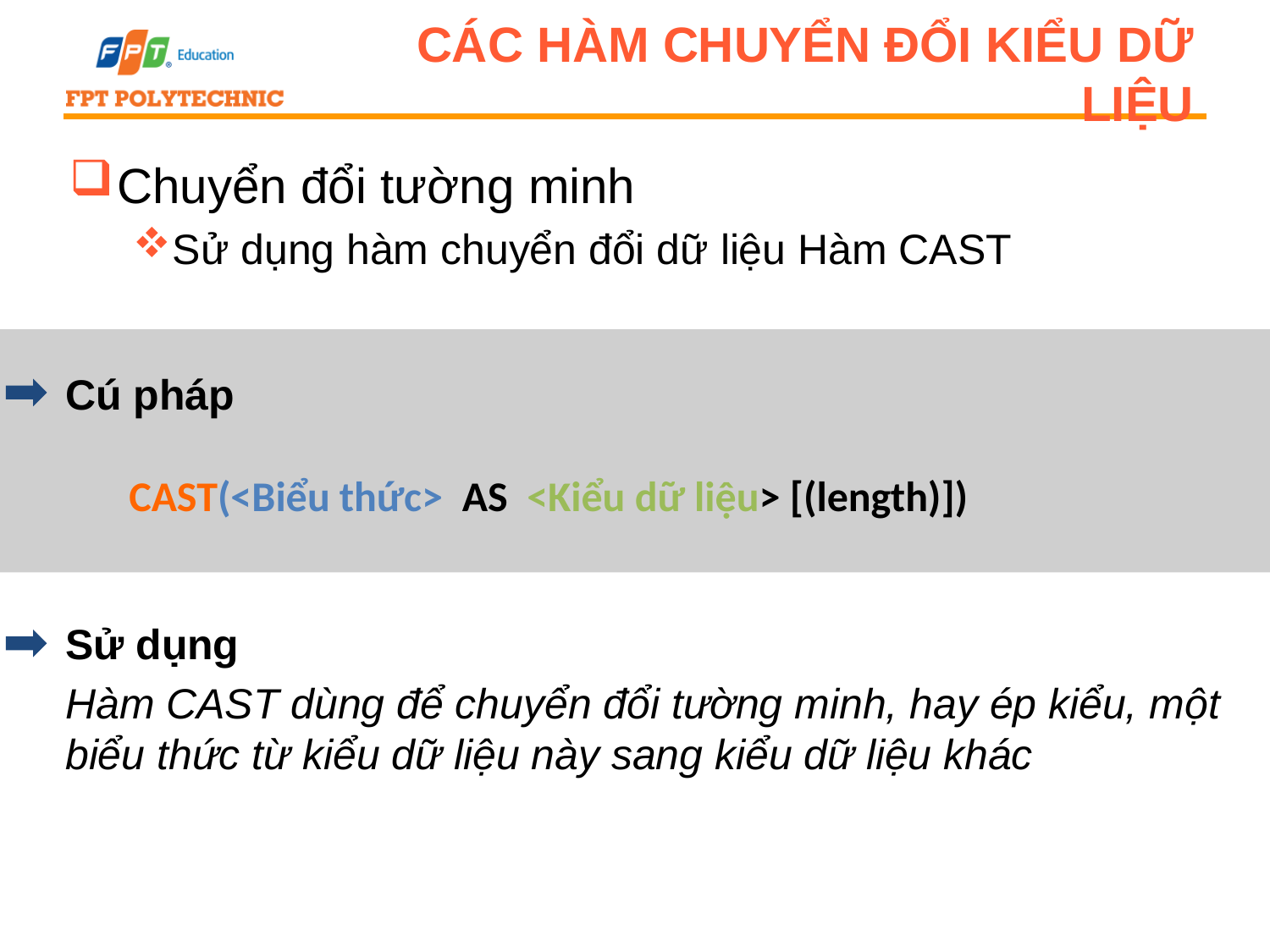

# Các hàm chuyển đổi kiểu dữ liệu
Chuyển đổi tường minh
Sử dụng hàm chuyển đổi dữ liệu Hàm CAST

Cú pháp

CAST(<Biểu thức>  AS  <Kiểu dữ liệu> [(length)])

Sử dụng
Hàm CAST dùng để chuyển đổi tường minh, hay ép kiểu, một biểu thức từ kiểu dữ liệu này sang kiểu dữ liệu khác